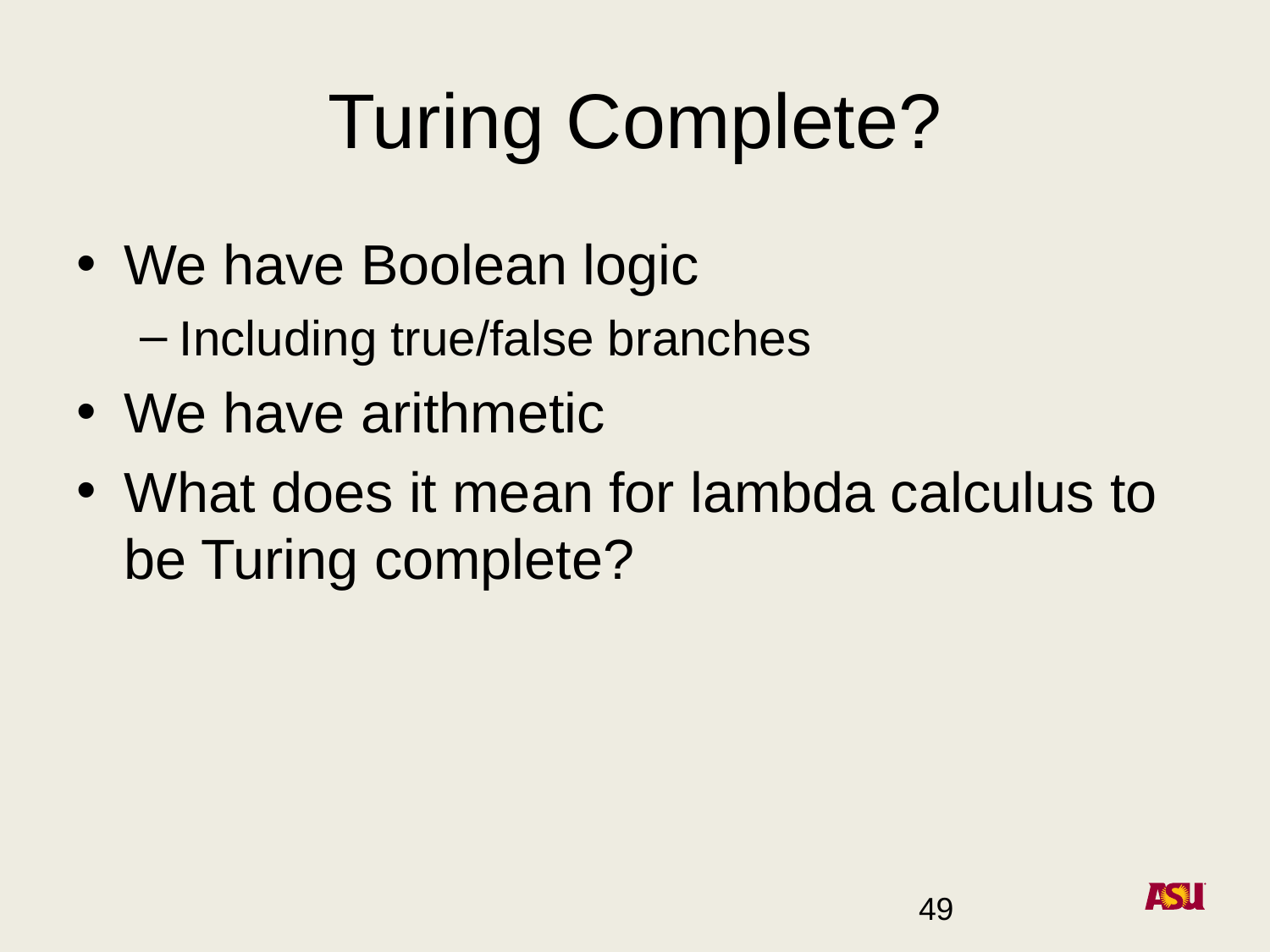

# Turing Complete?
We have Boolean logic
Including true/false branches
We have arithmetic
What does it mean for lambda calculus to be Turing complete?

49